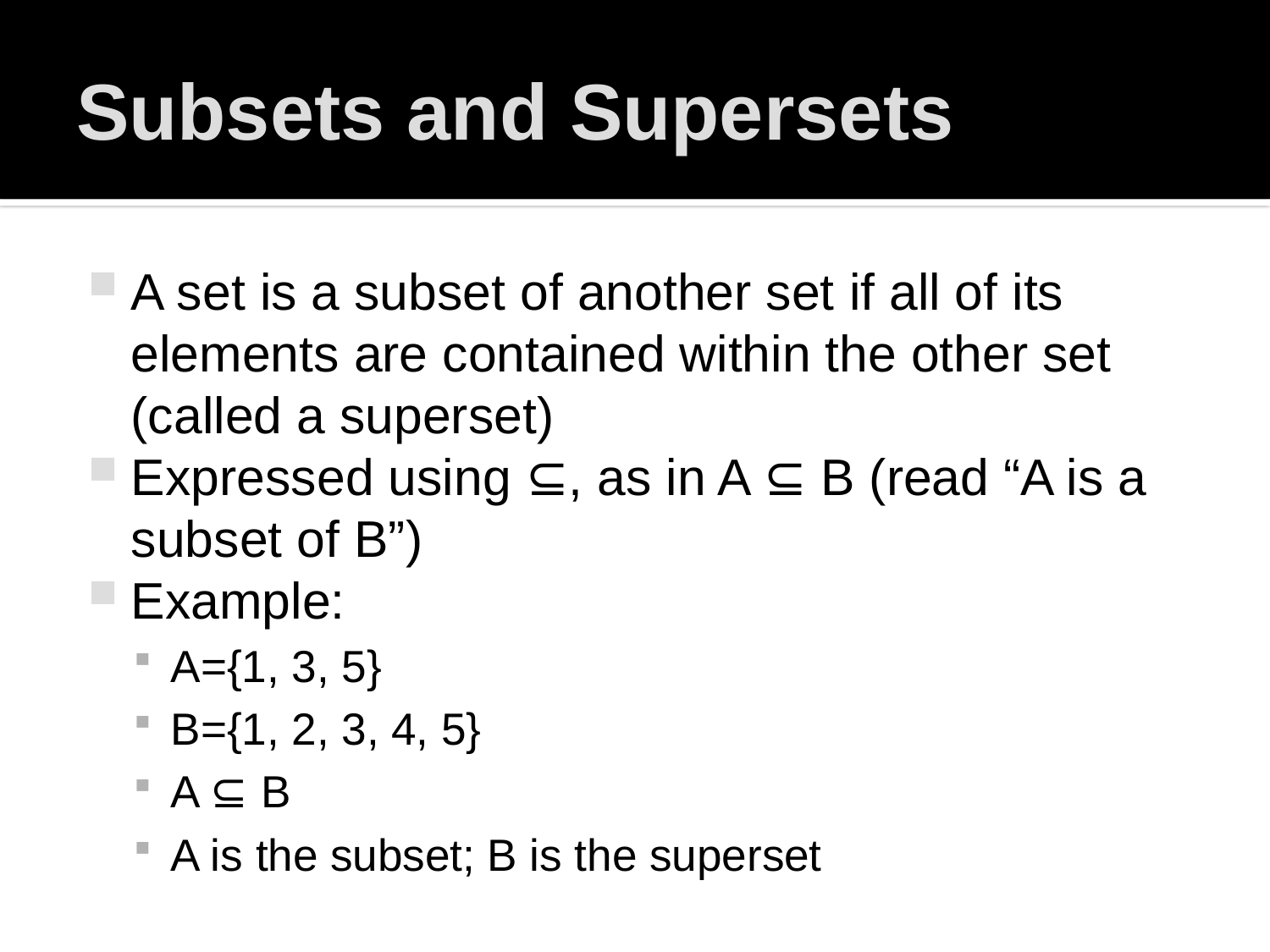

# Subsets and Supersets
A set is a subset of another set if all of its elements are contained within the other set (called a superset)
Expressed using ⊆, as in A ⊆ B (read “A is a subset of B”)
Example:
A={1, 3, 5}
B={1, 2, 3, 4, 5}
A ⊆ B
A is the subset; B is the superset